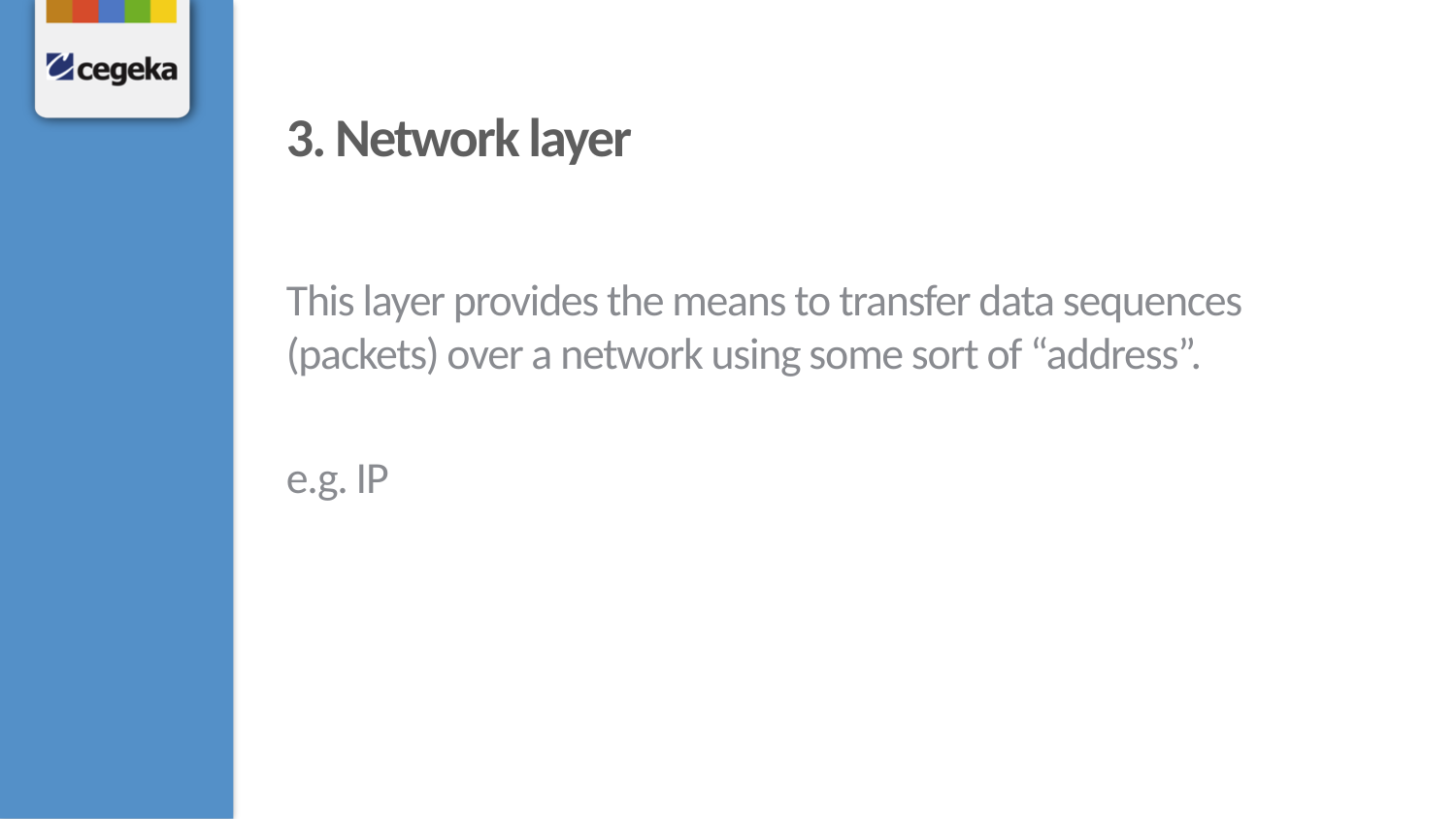

# 3. Network layer
This layer provides the means to transfer data sequences (packets) over a network using some sort of “address”.

e.g. IP